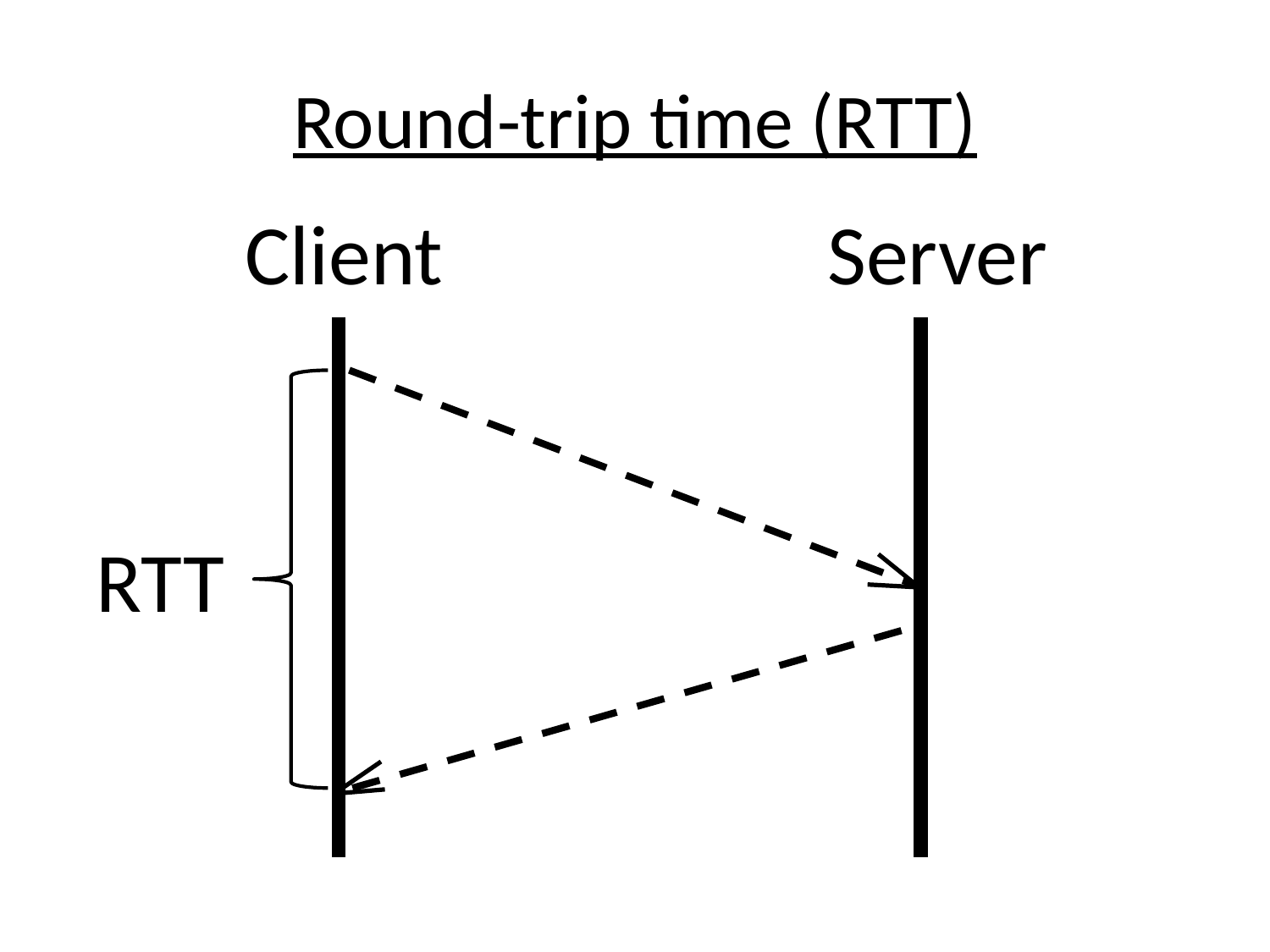

# Round-trip time (RTT)
Client
Server

RTT